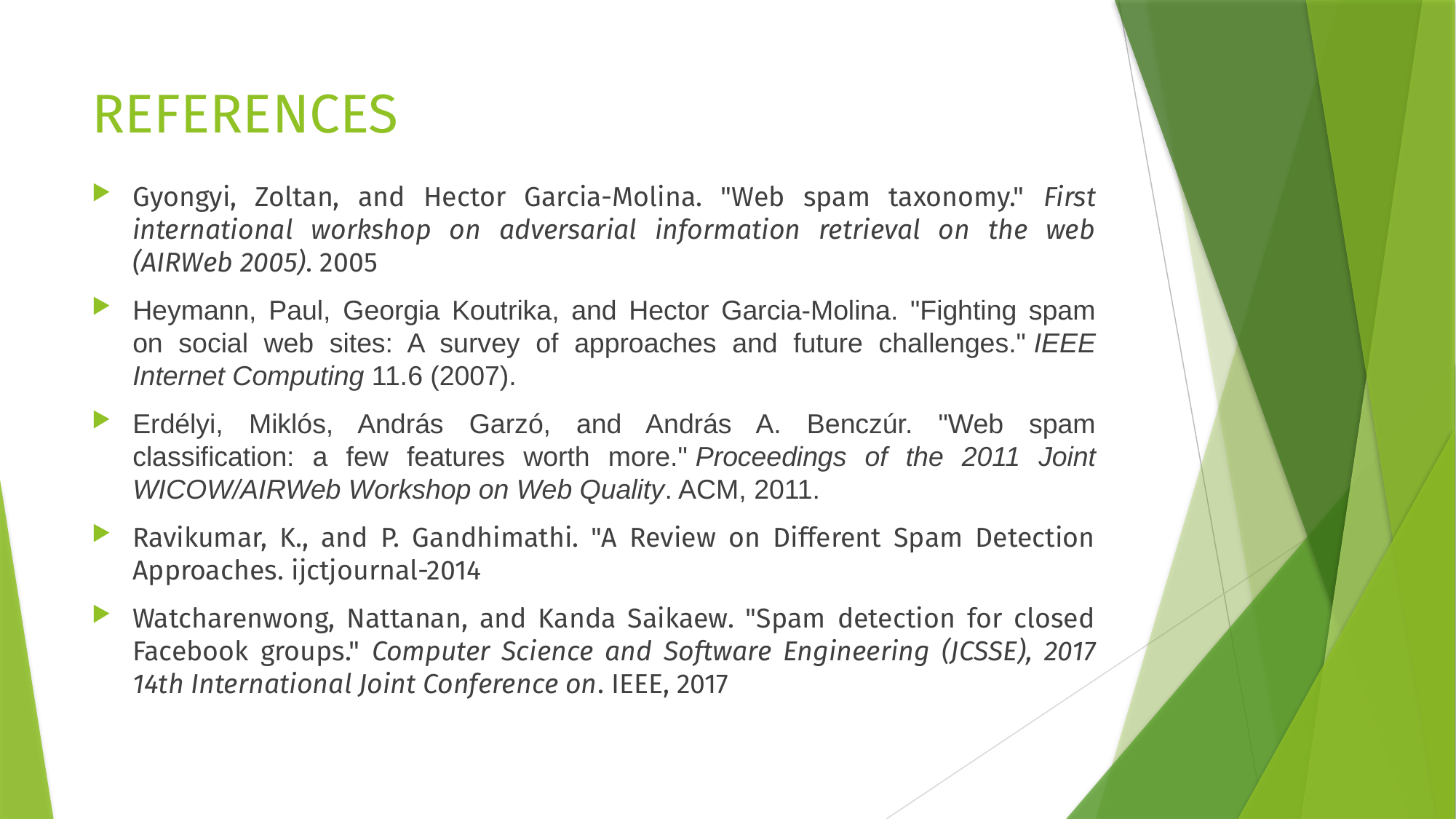

# REFERENCES
Gyongyi, Zoltan, and Hector Garcia-Molina. "Web spam taxonomy." First international workshop on adversarial information retrieval on the web (AIRWeb 2005). 2005
Heymann, Paul, Georgia Koutrika, and Hector Garcia-Molina. "Fighting spam on social web sites: A survey of approaches and future challenges." IEEE Internet Computing 11.6 (2007).
Erdélyi, Miklós, András Garzó, and András A. Benczúr. "Web spam classification: a few features worth more." Proceedings of the 2011 Joint WICOW/AIRWeb Workshop on Web Quality. ACM, 2011.
Ravikumar, K., and P. Gandhimathi. "A Review on Different Spam Detection Approaches. ijctjournal-2014
Watcharenwong, Nattanan, and Kanda Saikaew. "Spam detection for closed Facebook groups." Computer Science and Software Engineering (JCSSE), 2017 14th International Joint Conference on. IEEE, 2017